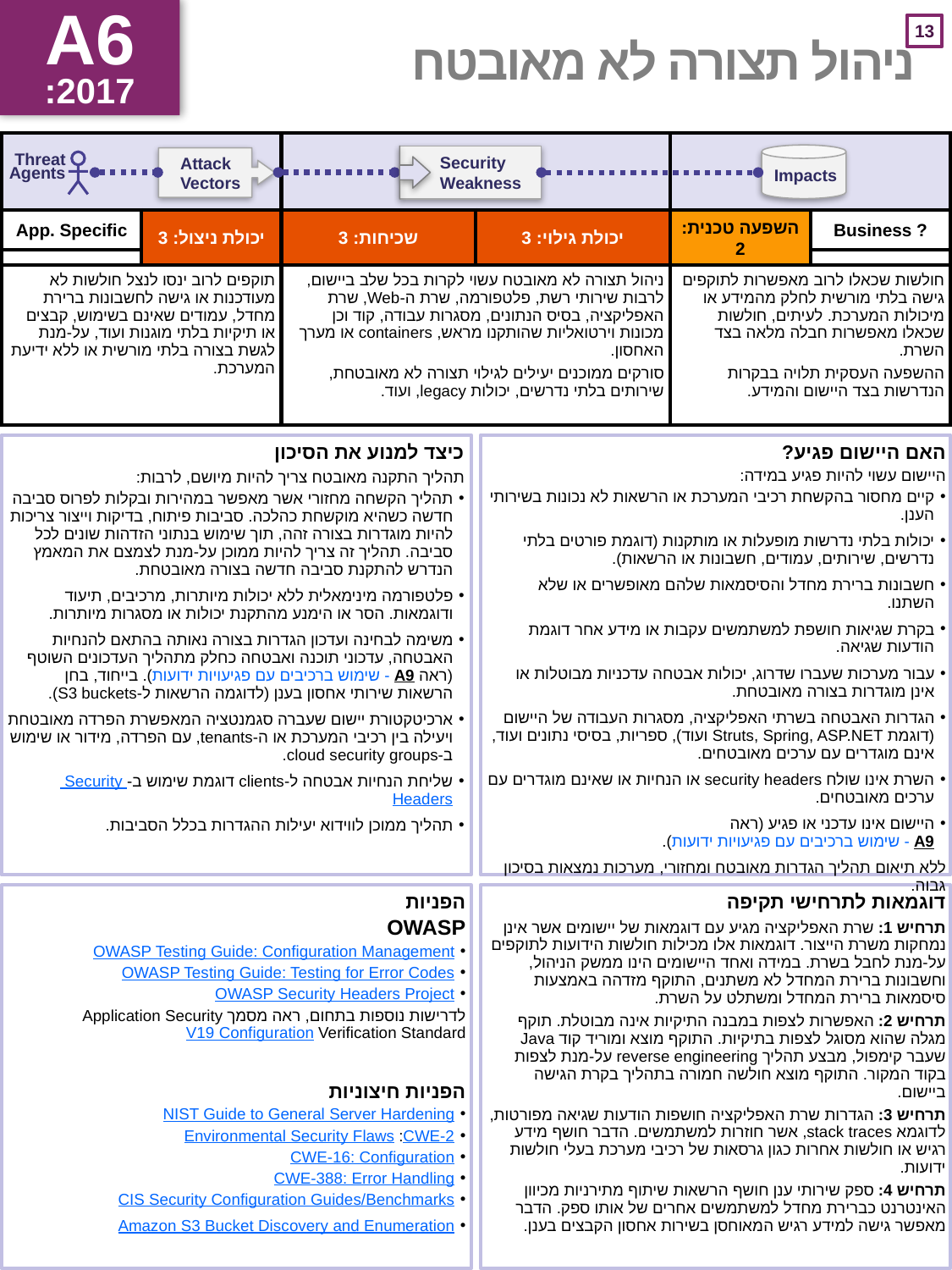

A6
:2017
# ניהול תצורה לא מאובטח
|  |  |  |  |  |  |
| --- | --- | --- | --- | --- | --- |
|  | יכולת ניצול: 3 | שכיחות: 3 | יכולת גילוי: 3 | השפעה טכנית: 2 |  |
| תוקפים לרוב ינסו לנצל חולשות לא מעודכנות או גישה לחשבונות ברירת מחדל, עמודים שאינם בשימוש, קבצים או תיקיות בלתי מוגנות ועוד, על-מנת לגשת בצורה בלתי מורשית או ללא ידיעת המערכת. |  | ניהול תצורה לא מאובטח עשוי לקרות בכל שלב ביישום, לרבות שירותי רשת, פלטפורמה, שרת ה-Web, שרת האפליקציה, בסיס הנתונים, מסגרות עבודה, קוד וכן מכונות וירטואליות שהותקנו מראש, containers או מערך האחסון. סורקים ממוכנים יעילים לגילוי תצורה לא מאובטחת, שירותים בלתי נדרשים, יכולות legacy, ועוד. |  | חולשות שכאלו לרוב מאפשרות לתוקפים גישה בלתי מורשית לחלק מהמידע או מיכולות המערכת. לעיתים, חולשות שכאלו מאפשרות חבלה מלאה בצד השרת. ההשפעה העסקית תלויה בבקרות הנדרשות בצד היישום והמידע. |  |
כיצד למנוע את הסיכון
תהליך התקנה מאובטח צריך להיות מיושם, לרבות:
תהליך הקשחה מחזורי אשר מאפשר במהירות ובקלות לפרוס סביבה חדשה כשהיא מוקשחת כהלכה. סביבות פיתוח, בדיקות וייצור צריכות להיות מוגדרות בצורה זהה, תוך שימוש בנתוני הזדהות שונים לכל סביבה. תהליך זה צריך להיות ממוכן על-מנת לצמצם את המאמץ הנדרש להתקנת סביבה חדשה בצורה מאובטחת.
פלטפורמה מינימאלית ללא יכולות מיותרות, מרכיבים, תיעוד ודוגמאות. הסר או הימנע מהתקנת יכולות או מסגרות מיותרות.
משימה לבחינה ועדכון הגדרות בצורה נאותה בהתאם להנחיות האבטחה, עדכוני תוכנה ואבטחה כחלק מתהליך העדכונים השוטף (ראה שימוש ברכיבים עם פגיעויות ידועות - A9). בייחוד, בחן הרשאות שירותי אחסון בענן (לדוגמה הרשאות ל-S3 buckets).
ארכיטקטורת יישום שעברה סגמנטציה המאפשרת הפרדה מאובטחת ויעילה בין רכיבי המערכת או ה-tenants, עם הפרדה, מידור או שימוש ב-cloud security groups.
שליחת הנחיות אבטחה ל-clients דוגמת שימוש ב- Security Headers
תהליך ממוכן לווידוא יעילות ההגדרות בכלל הסביבות.
האם היישום פגיע?
היישום עשוי להיות פגיע במידה:
קיים מחסור בהקשחת רכיבי המערכת או הרשאות לא נכונות בשירותי הענן.
יכולות בלתי נדרשות מופעלות או מותקנות (דוגמת פורטים בלתי נדרשים, שירותים, עמודים, חשבונות או הרשאות).
חשבונות ברירת מחדל והסיסמאות שלהם מאופשרים או שלא השתנו.
בקרת שגיאות חושפת למשתמשים עקבות או מידע אחר דוגמת הודעות שגיאה.
עבור מערכות שעברו שדרוג, יכולות אבטחה עדכניות מבוטלות או אינן מוגדרות בצורה מאובטחת.
הגדרות האבטחה בשרתי האפליקציה, מסגרות העבודה של היישום (דוגמת Struts, Spring, ASP.NET ועוד), ספריות, בסיסי נתונים ועוד, אינם מוגדרים עם ערכים מאובטחים.
השרת אינו שולח security headers או הנחיות או שאינם מוגדרים עם ערכים מאובטחים.
היישום אינו עדכני או פגיע (ראה שימוש ברכיבים עם פגיעויות ידועות - A9).
ללא תיאום תהליך הגדרות מאובטח ומחזורי, מערכות נמצאות בסיכון גבוה.
דוגמאות לתרחישי תקיפה
תרחיש 1: שרת האפליקציה מגיע עם דוגמאות של יישומים אשר אינן נמחקות משרת הייצור. דוגמאות אלו מכילות חולשות הידועות לתוקפים על-מנת לחבל בשרת. במידה ואחד היישומים הינו ממשק הניהול, וחשבונות ברירת המחדל לא משתנים, התוקף מזדהה באמצעות סיסמאות ברירת המחדל ומשתלט על השרת.
תרחיש 2: האפשרות לצפות במבנה התיקיות אינה מבוטלת. תוקף מגלה שהוא מסוגל לצפות בתיקיות. התוקף מוצא ומוריד קוד Java שעבר קימפול, מבצע תהליך reverse engineering על-מנת לצפות בקוד המקור. התוקף מוצא חולשה חמורה בתהליך בקרת הגישה ביישום.
תרחיש 3: הגדרות שרת האפליקציה חושפות הודעות שגיאה מפורטות, לדוגמא stack traces, אשר חוזרות למשתמשים. הדבר חושף מידע רגיש או חולשות אחרות כגון גרסאות של רכיבי מערכת בעלי חולשות ידועות.
תרחיש 4: ספק שירותי ענן חושף הרשאות שיתוף מתירניות מכיוון האינטרנט כברירת מחדל למשתמשים אחרים של אותו ספק. הדבר מאפשר גישה למידע רגיש המאוחסן בשירות אחסון הקבצים בענן.
הפניות
OWASP
OWASP Testing Guide: Configuration Management
OWASP Testing Guide: Testing for Error Codes
OWASP Security Headers Project
לדרישות נוספות בתחום, ראה מסמך Application Security Verification Standard V19 Configuration

הפניות חיצוניות
NIST Guide to General Server Hardening
CWE-2: Environmental Security Flaws
CWE-16: Configuration
CWE-388: Error Handling
CIS Security Configuration Guides/Benchmarks
Amazon S3 Bucket Discovery and Enumeration